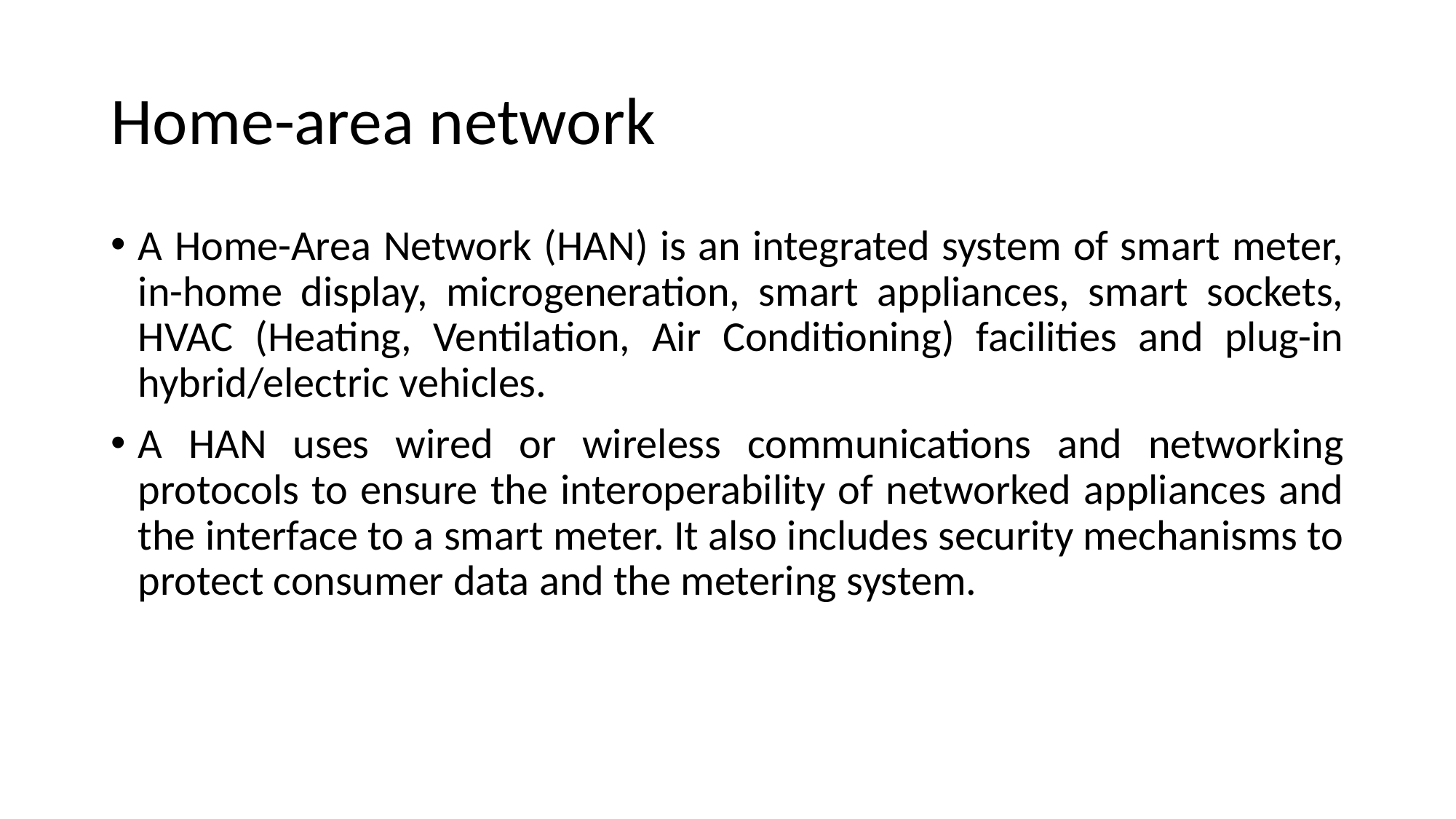

# Home-area network
A Home-Area Network (HAN) is an integrated system of smart meter, in-home display, microgeneration, smart appliances, smart sockets, HVAC (Heating, Ventilation, Air Conditioning) facilities and plug-in hybrid/electric vehicles.
A HAN uses wired or wireless communications and networking protocols to ensure the interoperability of networked appliances and the interface to a smart meter. It also includes security mechanisms to protect consumer data and the metering system.